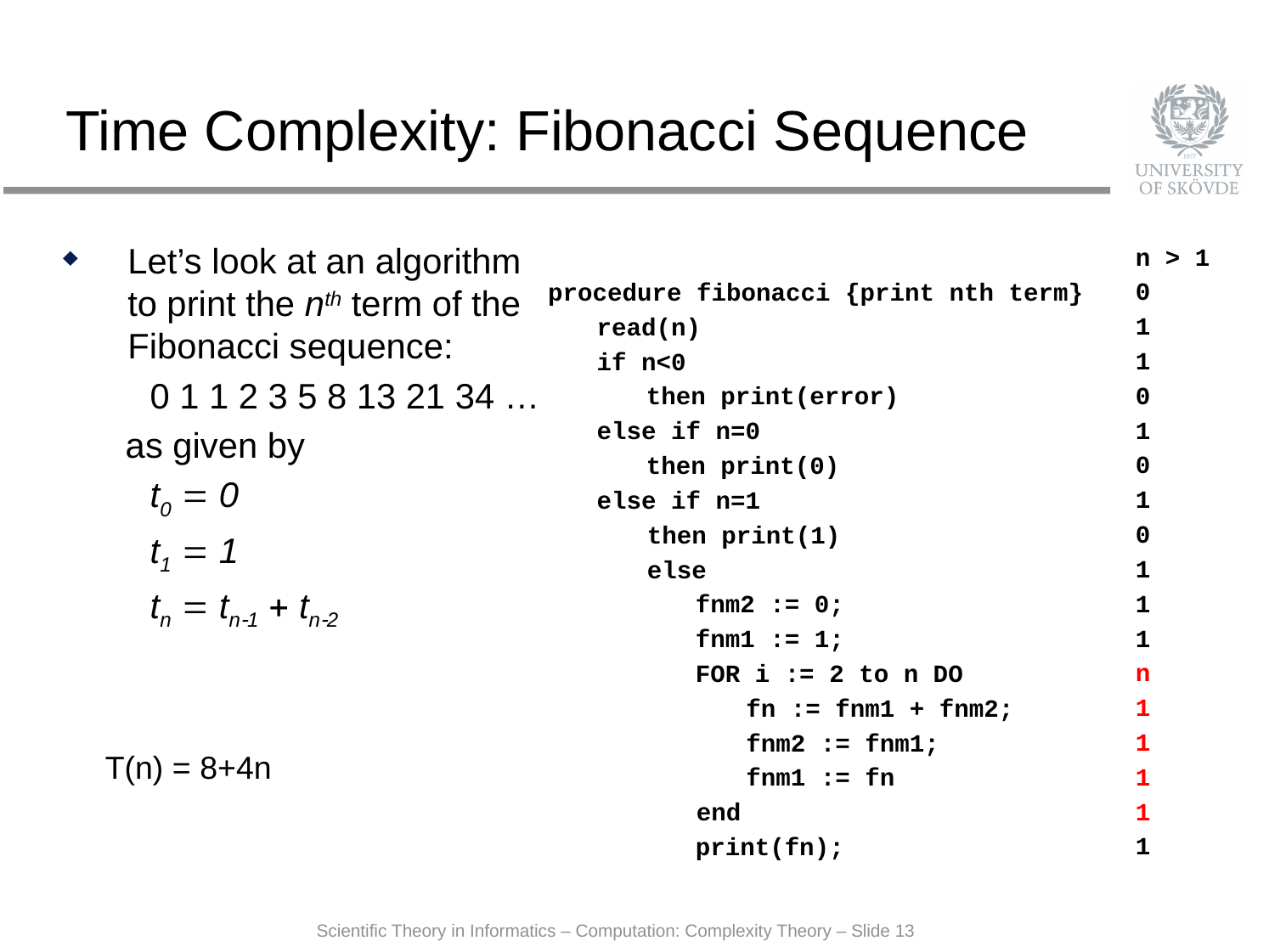

# Time Complexity: Fibonacci Sequence
Let’s look at an algorithm
to print the nth term of the
Fibonacci sequence:
0 1 1 2 3 5 8 13 21 34 …
as given by
t0 = 0
t1 = 1
tn = tn−1 + tn−2
n > 1
0
1
1
0
1
0
1
0
1
1
1
n
1
1
1
1
1
	procedure fibonacci {print nth term}
		read(n)
		if n<0
	    	then print(error)
           	else if n=0
			then print(0)
           	else if n=1
               then print(1)
               else
              		fnm2 := 0;
                 	fnm1 := 1;
                 	FOR i := 2 to n DO
	      			fn := fnm1 + fnm2;
 	             	fnm2 := fnm1;
	            	fnm1 := fn
	          end
                  	print(fn);
T(n) = 8+4n